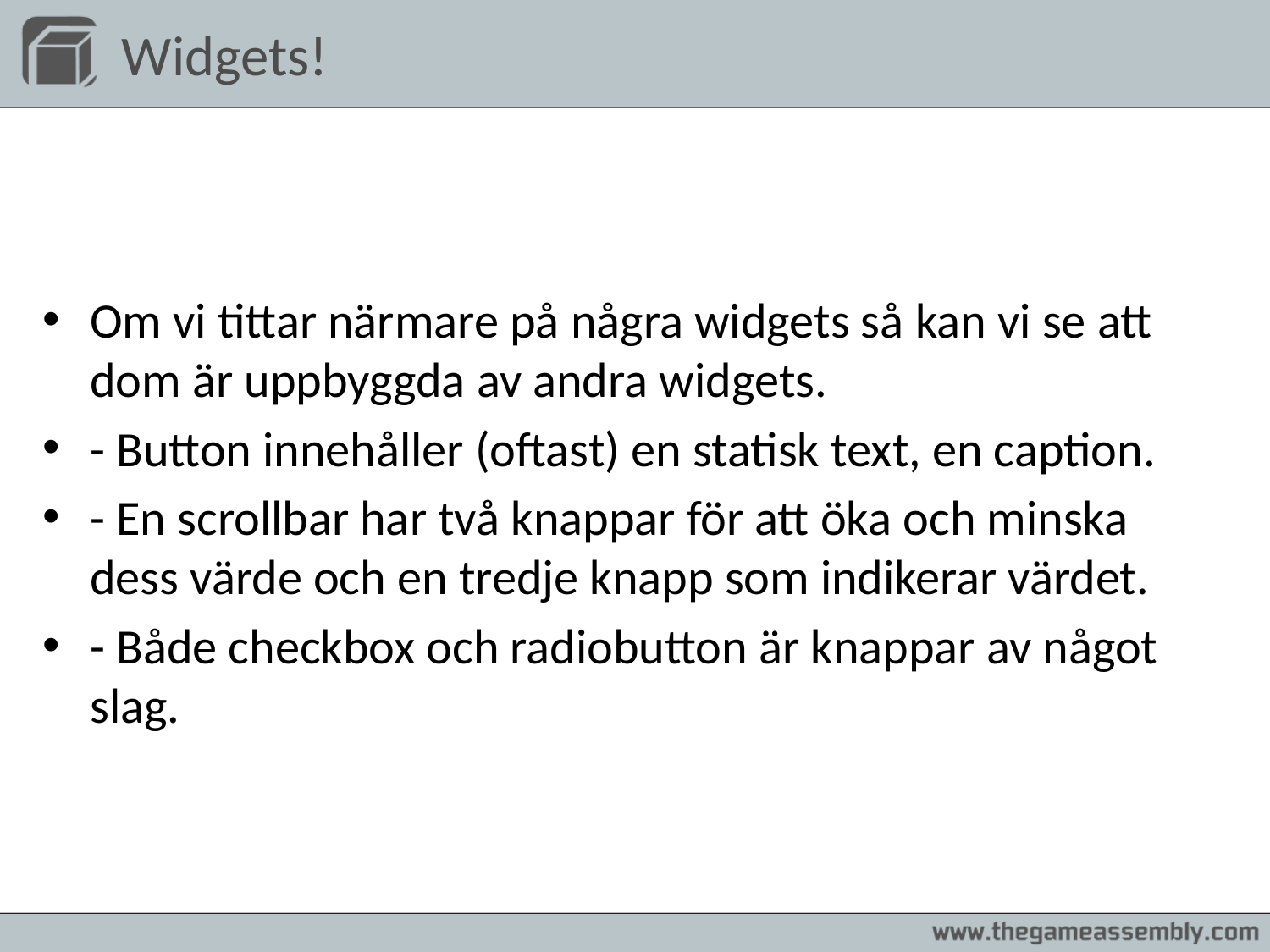

# Widgets!
Om vi tittar närmare på några widgets så kan vi se att dom är uppbyggda av andra widgets.
- Button innehåller (oftast) en statisk text, en caption.
- En scrollbar har två knappar för att öka och minska dess värde och en tredje knapp som indikerar värdet.
- Både checkbox och radiobutton är knappar av något slag.